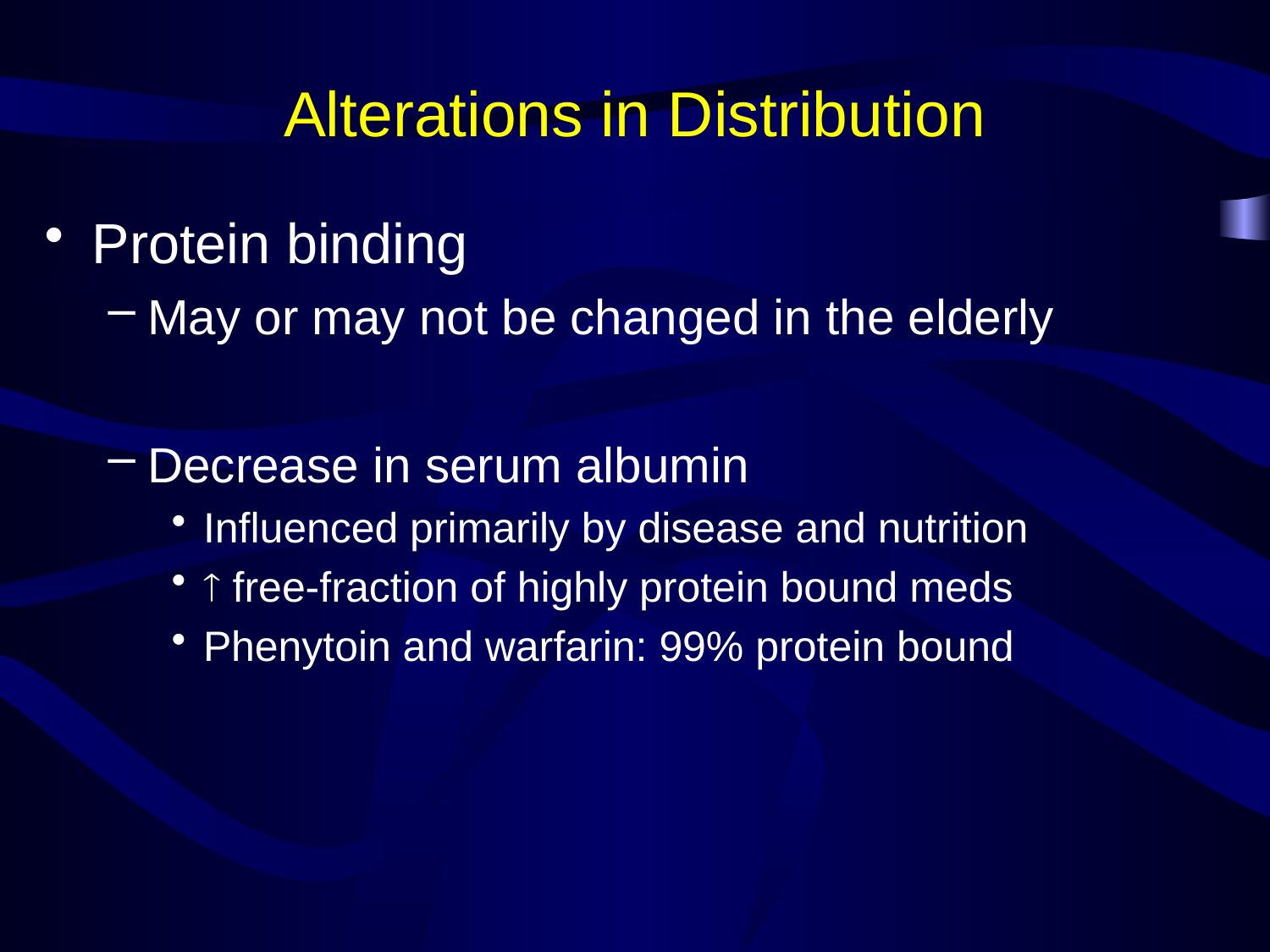

# Alterations in Distribution
Protein binding
May or may not be changed in the elderly

Decrease in serum albumin
Influenced primarily by disease and nutrition
↑ free-fraction of highly protein bound meds
Phenytoin and warfarin: 99% protein bound